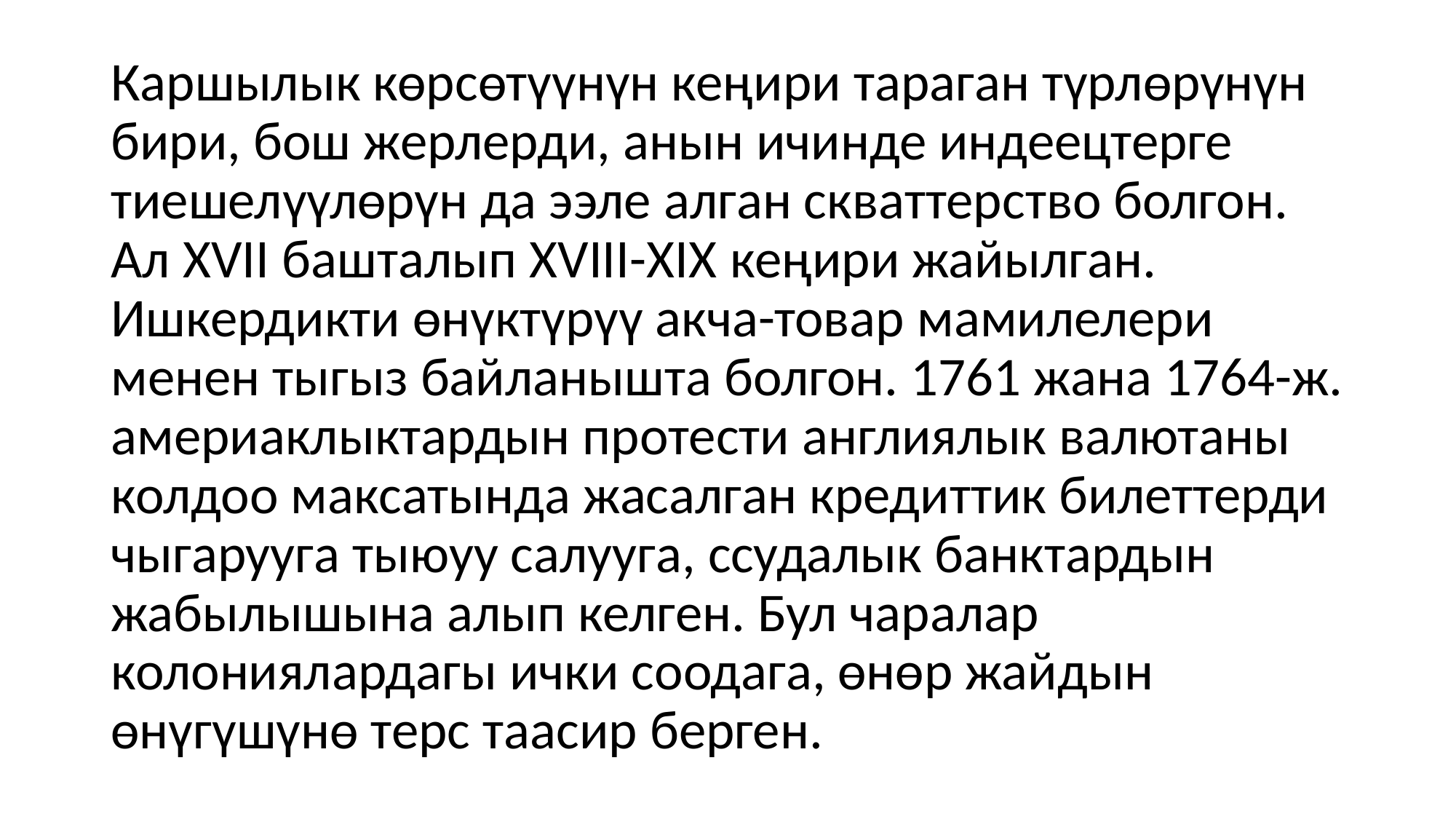

# Каршылык көрсөтүүнүн кеңири тараган түрлөрүнүн бири, бош жерлерди, анын ичинде индеецтерге тиешелүүлөрүн да ээле алган скваттерство болгон. Ал XVII башталып XVIII-XIX кеңири жайылган. Ишкердикти өнүктүрүү акча-товар мамилелери менен тыгыз байланышта болгон. 1761 жана 1764-ж. америаклыктардын протести англиялык валютаны колдоо максатында жасалган кредиттик билеттерди чыгарууга тыюуу салууга, ссудалык банктардын жабылышына алып келген. Бул чаралар колониялардагы ички соодага, өнөр жайдын өнүгүшүнө терс таасир берген.